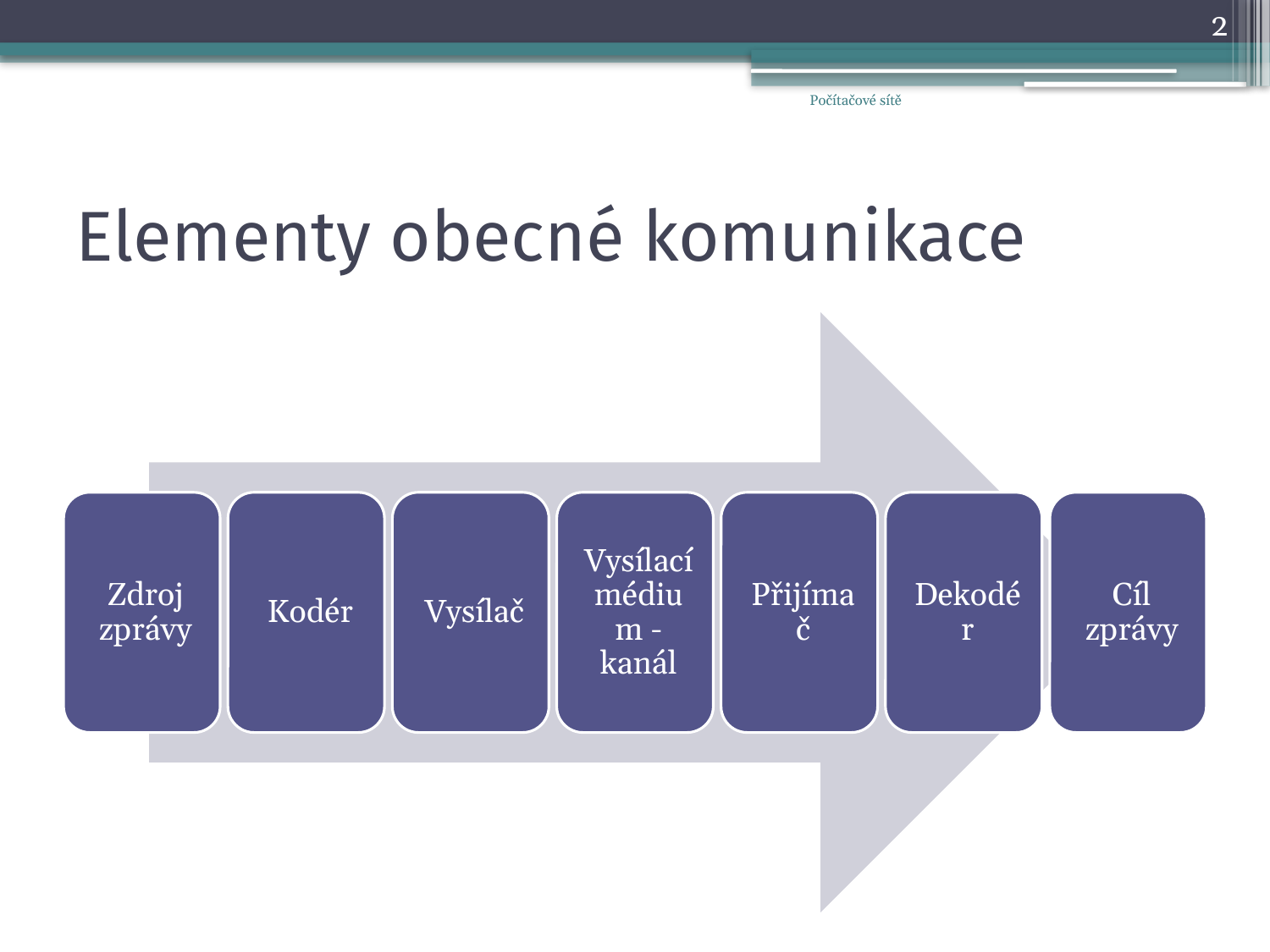

2
Počítačové sítě
# Elementy obecné komunikace
Zdroj zprávy
Kodér
Vysílač
Vysílací médium - kanál
Přijímač
Dekodér
Cíl zprávy